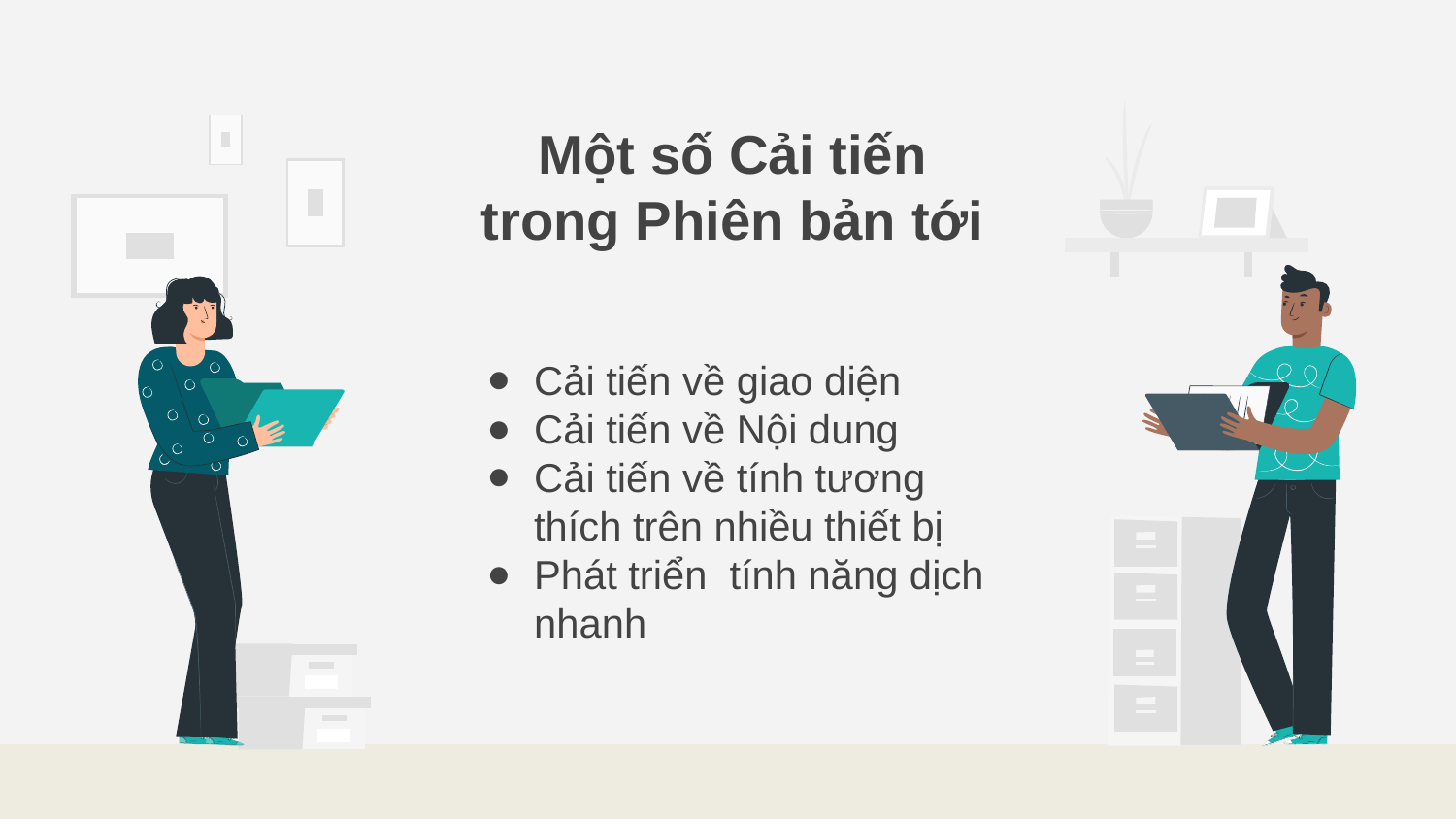

# Một số Cải tiến trong Phiên bản tới

Cải tiến về giao diện
Cải tiến về Nội dung
Cải tiến về tính tương thích trên nhiều thiết bị
Phát triển  tính năng dịch nhanh